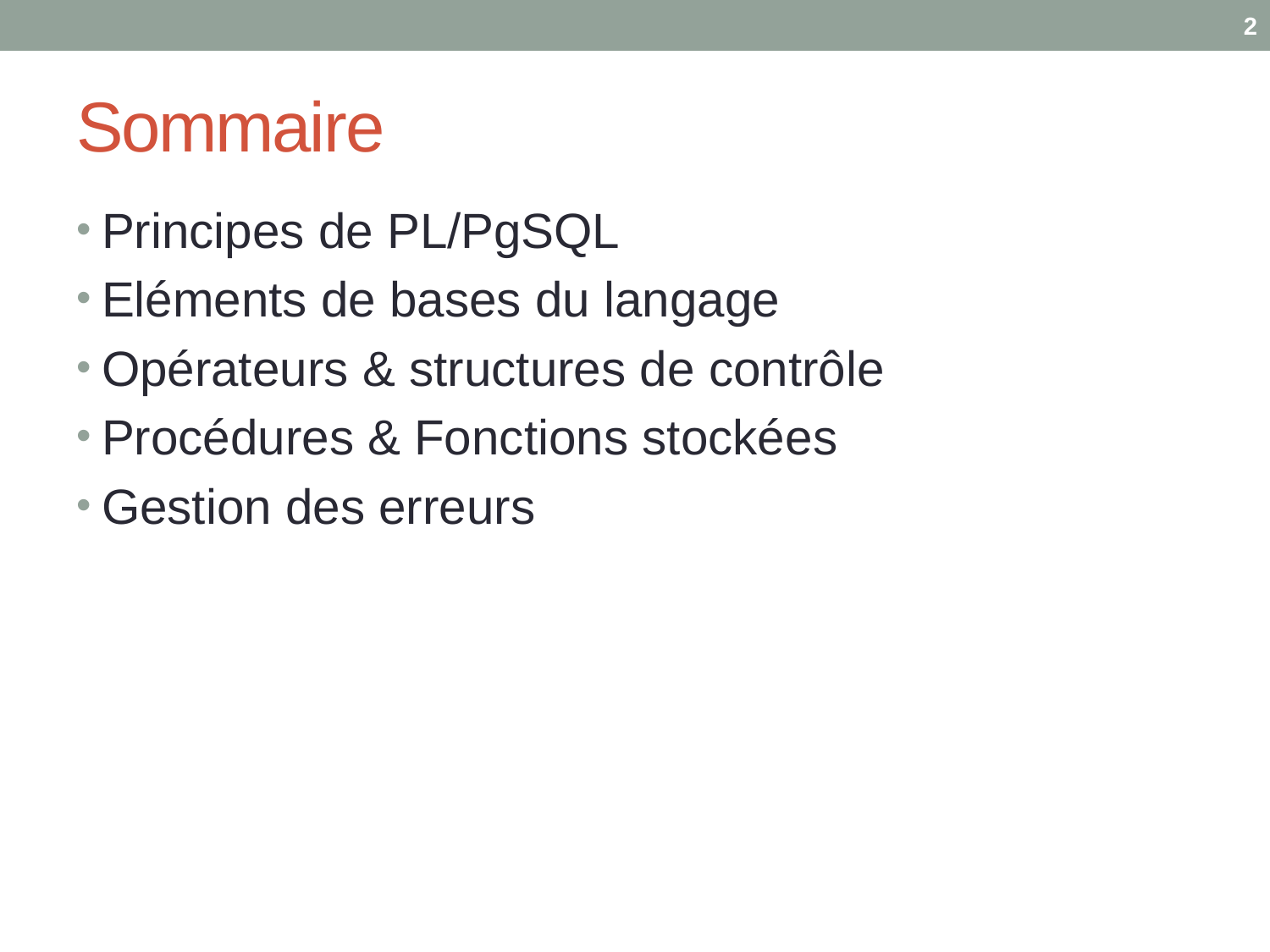

2
# Sommaire
Principes de PL/PgSQL
Eléments de bases du langage
Opérateurs & structures de contrôle
Procédures & Fonctions stockées
Gestion des erreurs